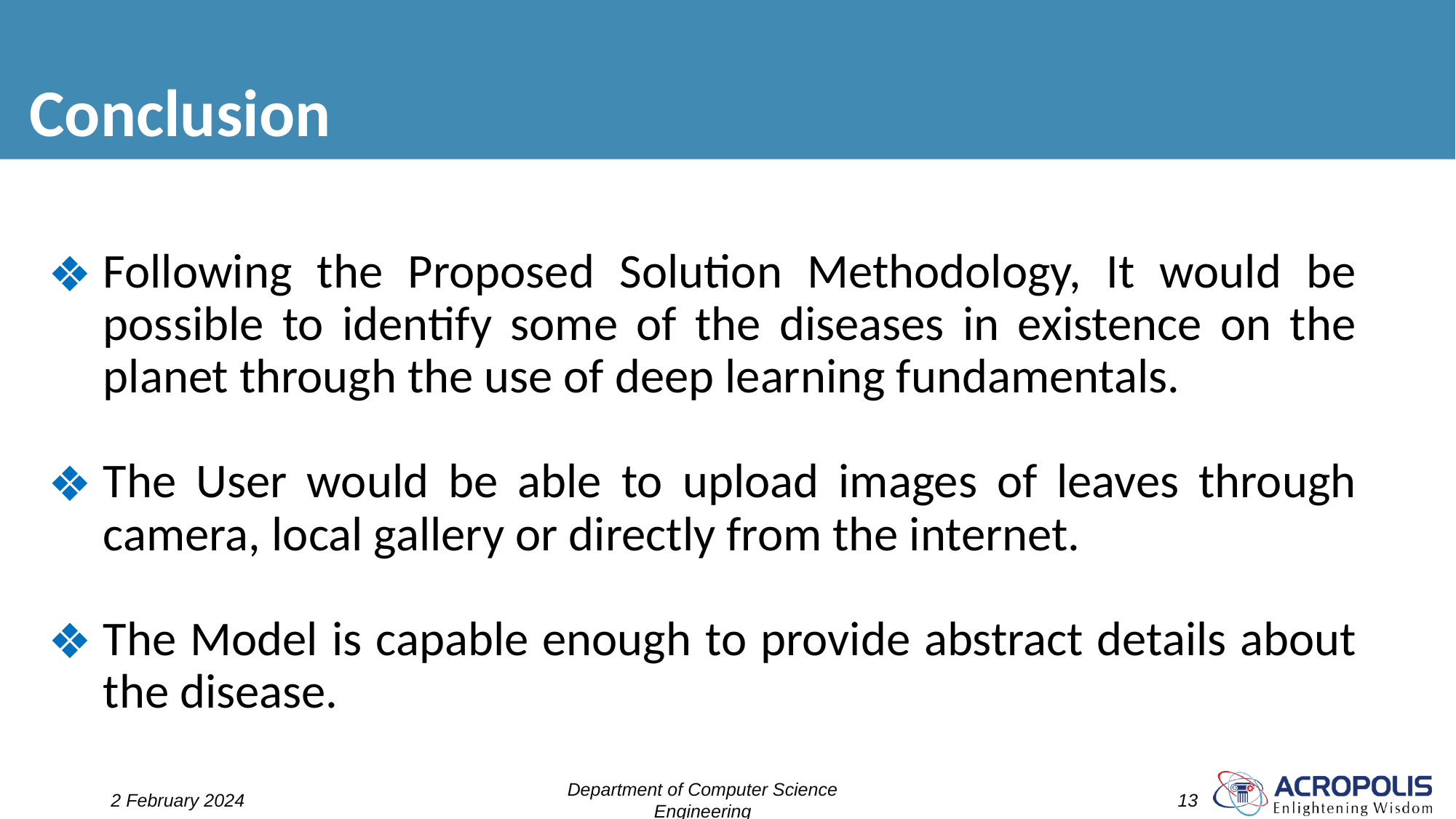

# Conclusion
Following the Proposed Solution Methodology, It would be possible to identify some of the diseases in existence on the planet through the use of deep learning fundamentals.

The User would be able to upload images of leaves through camera, local gallery or directly from the internet.

The Model is capable enough to provide abstract details about the disease.
2 February 2024
Department of Computer Science Engineering
13